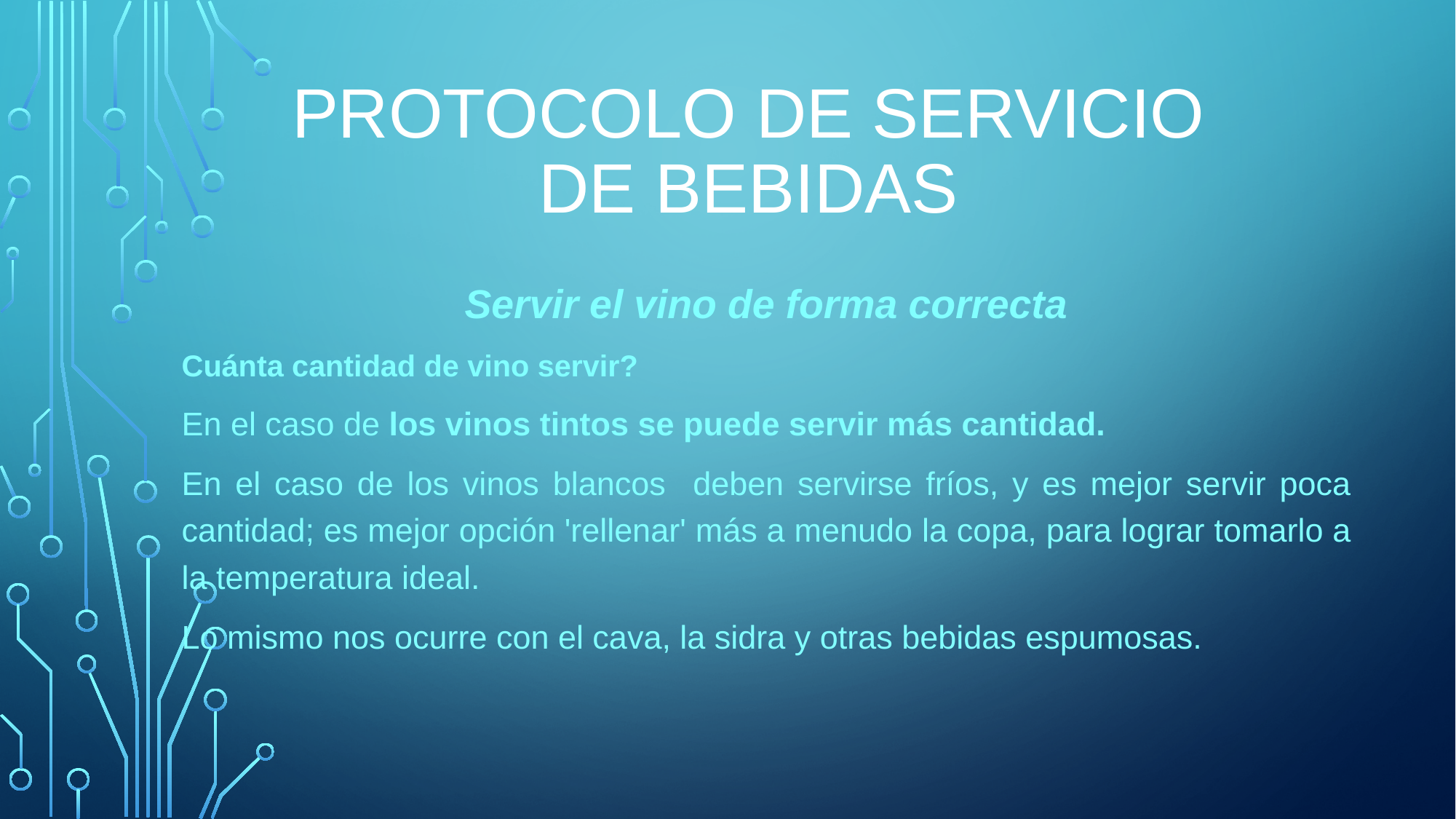

# Protocolo de servicio de bebidas
Servir el vino de forma correcta
Cuánta cantidad de vino servir?
En el caso de los vinos tintos se puede servir más cantidad.
En el caso de los vinos blancos  deben servirse fríos, y es mejor servir poca cantidad; es mejor opción 'rellenar' más a menudo la copa, para lograr tomarlo a la temperatura ideal.
Lo mismo nos ocurre con el cava, la sidra y otras bebidas espumosas.